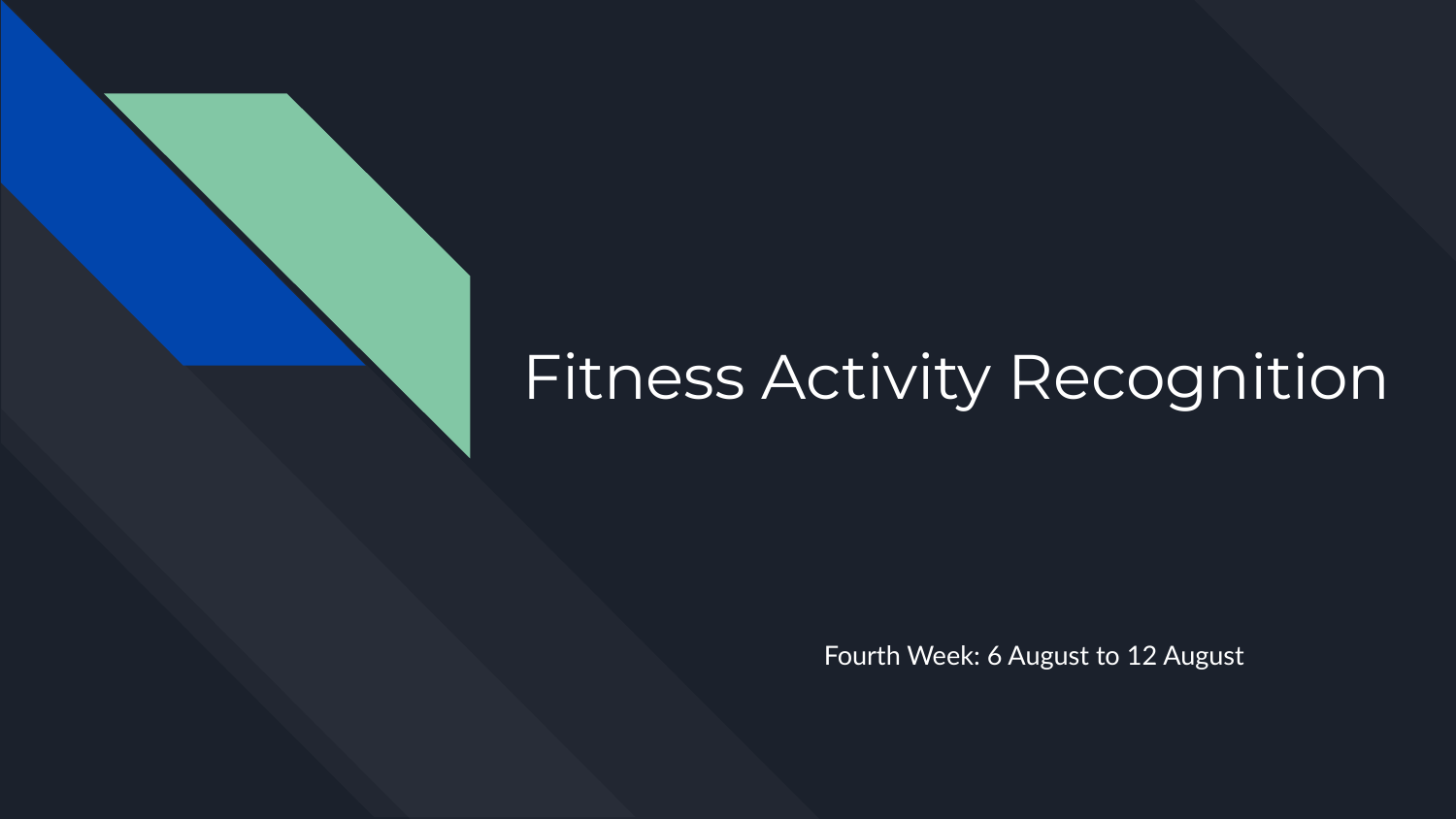

# Fitness Activity Recognition
Fourth Week: 6 August to 12 August